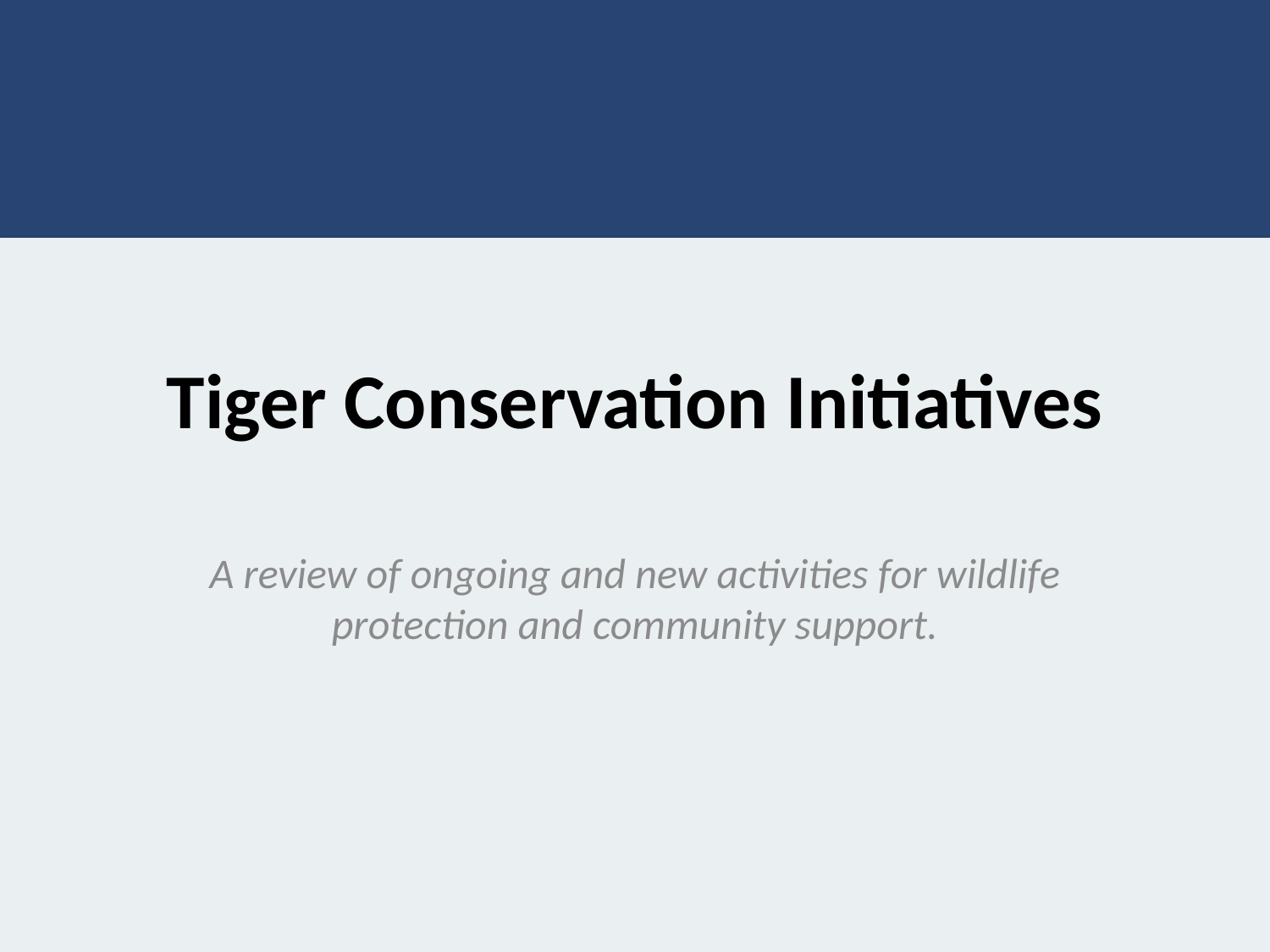

# Tiger Conservation Initiatives
A review of ongoing and new activities for wildlife protection and community support.